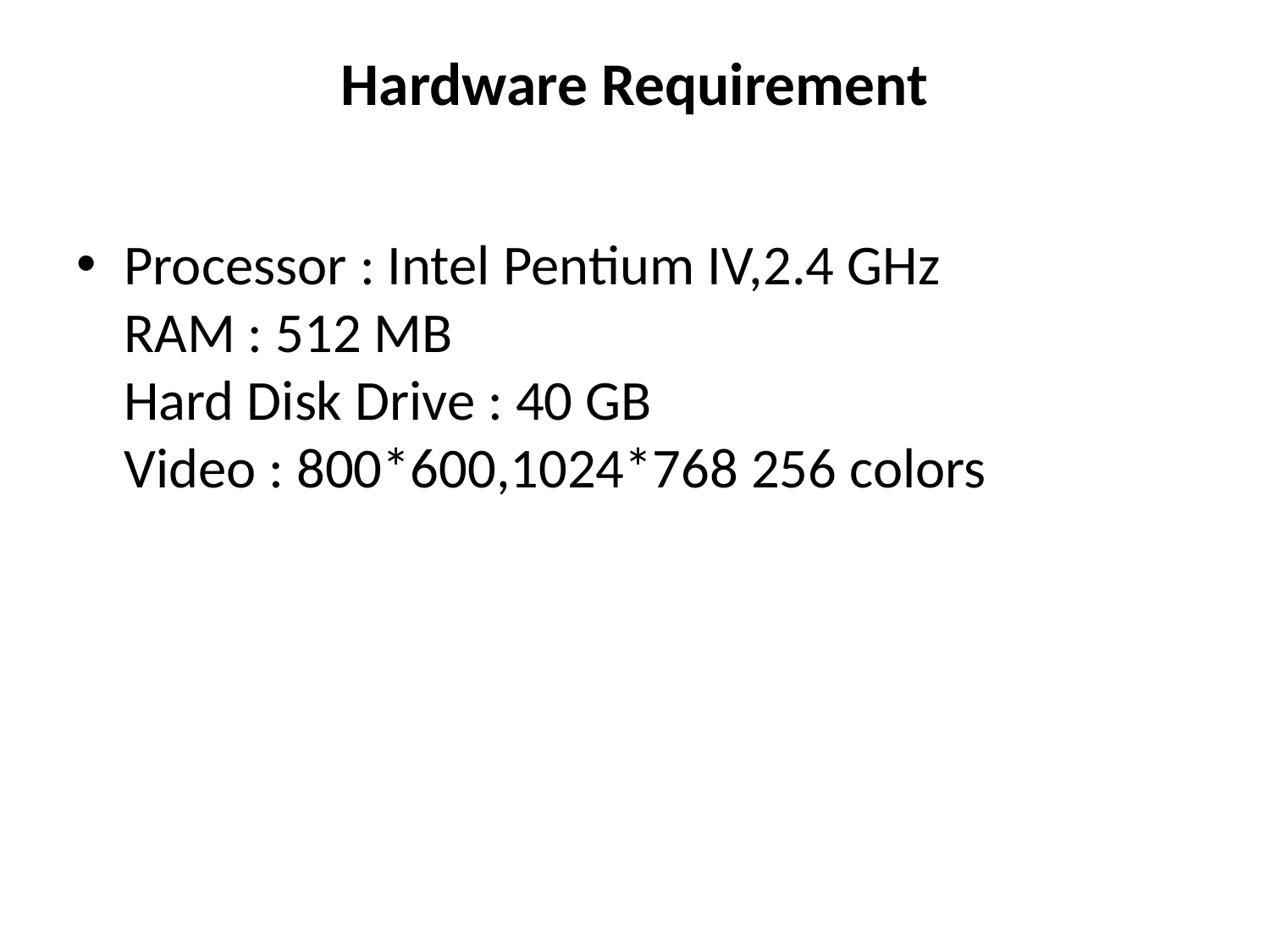

# Hardware Requirement
Processor : Intel Pentium IV,2.4 GHz
RAM : 512 MB
Hard Disk Drive : 40 GB
Video : 800*600,1024*768 256 colors